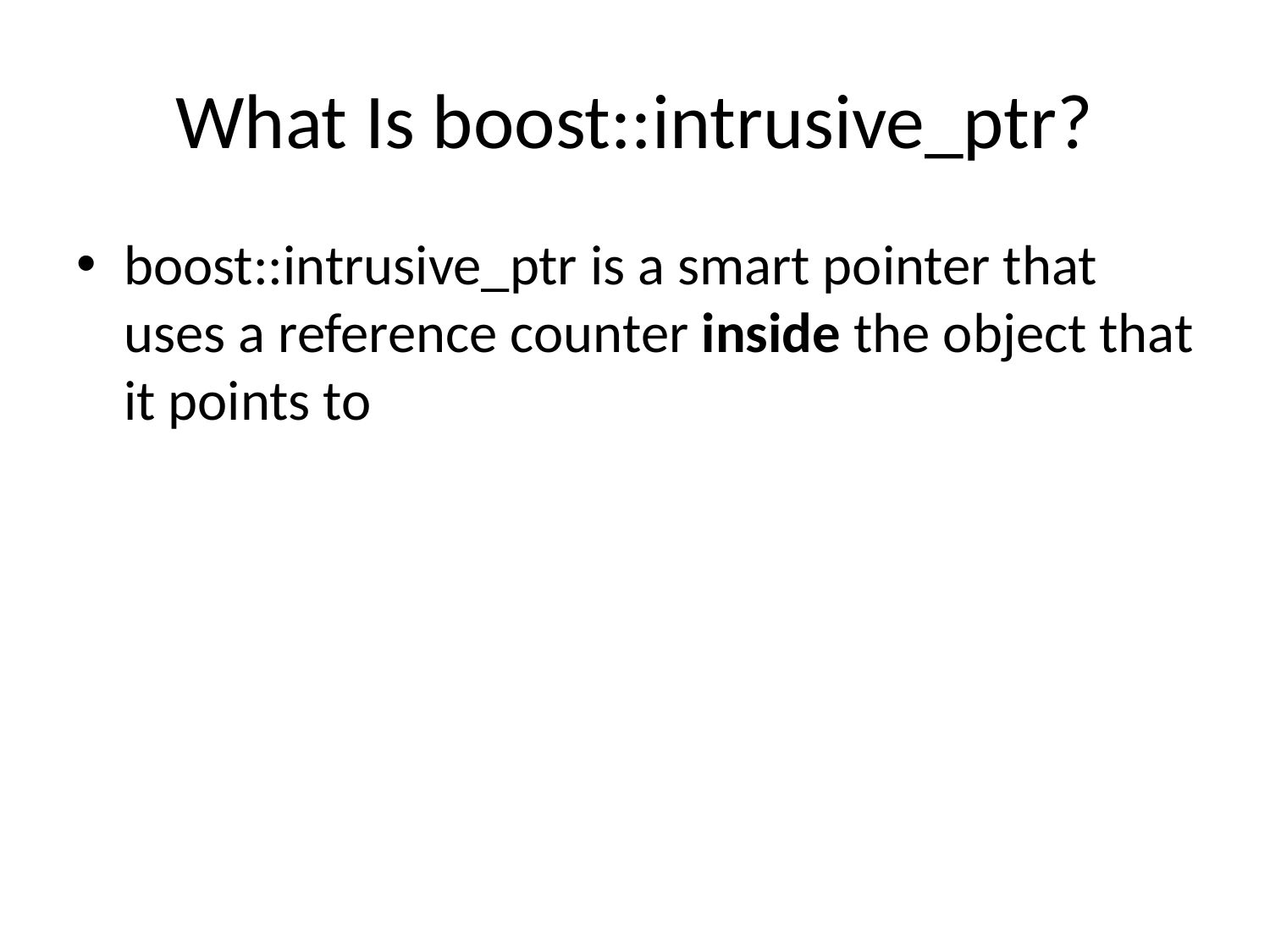

# What Is boost::intrusive_ptr?
boost::intrusive_ptr is a smart pointer that uses a reference counter inside the object that it points to